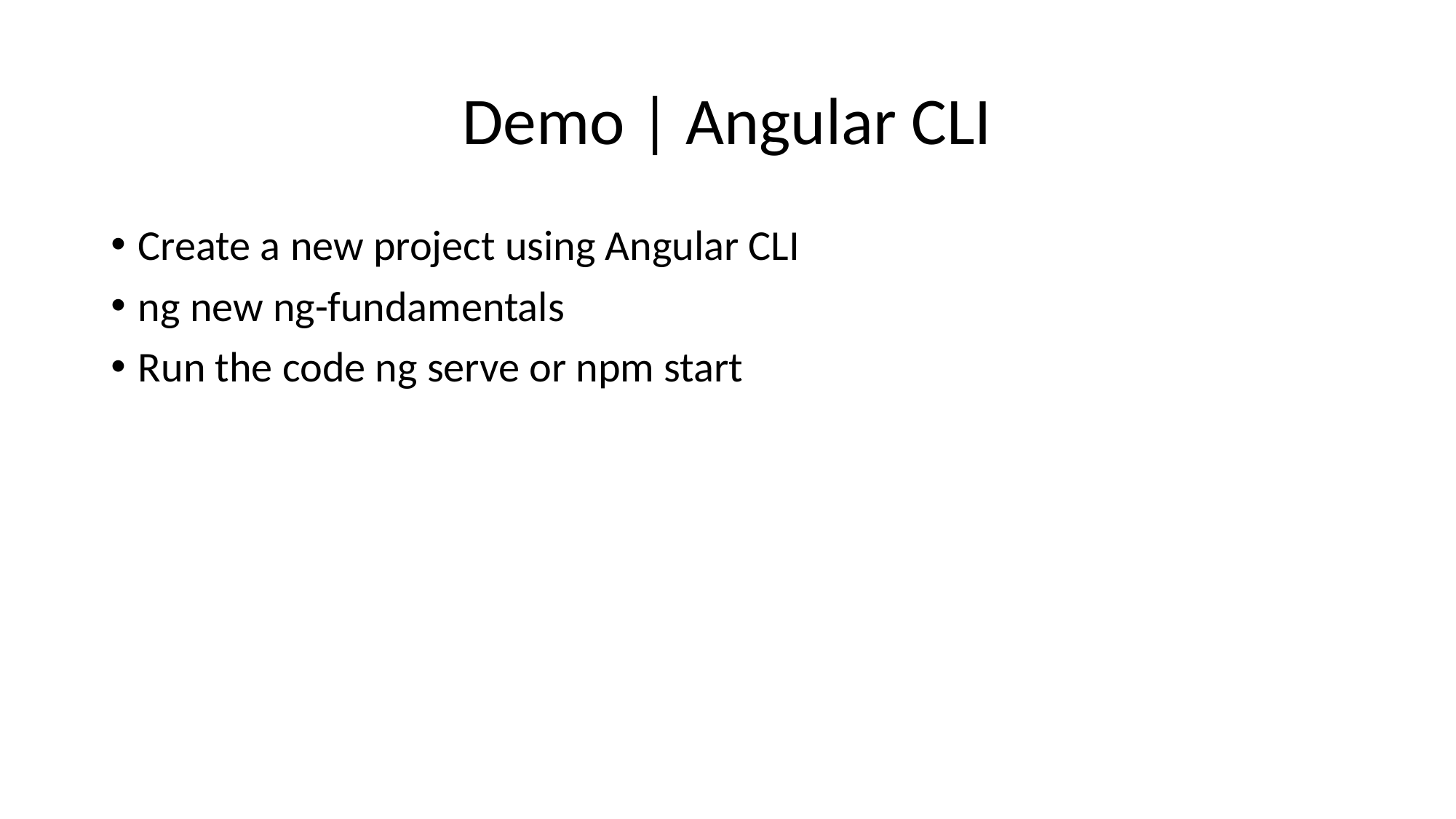

# Demo | Angular CLI
Create a new project using Angular CLI
ng new ng-fundamentals
Run the code ng serve or npm start